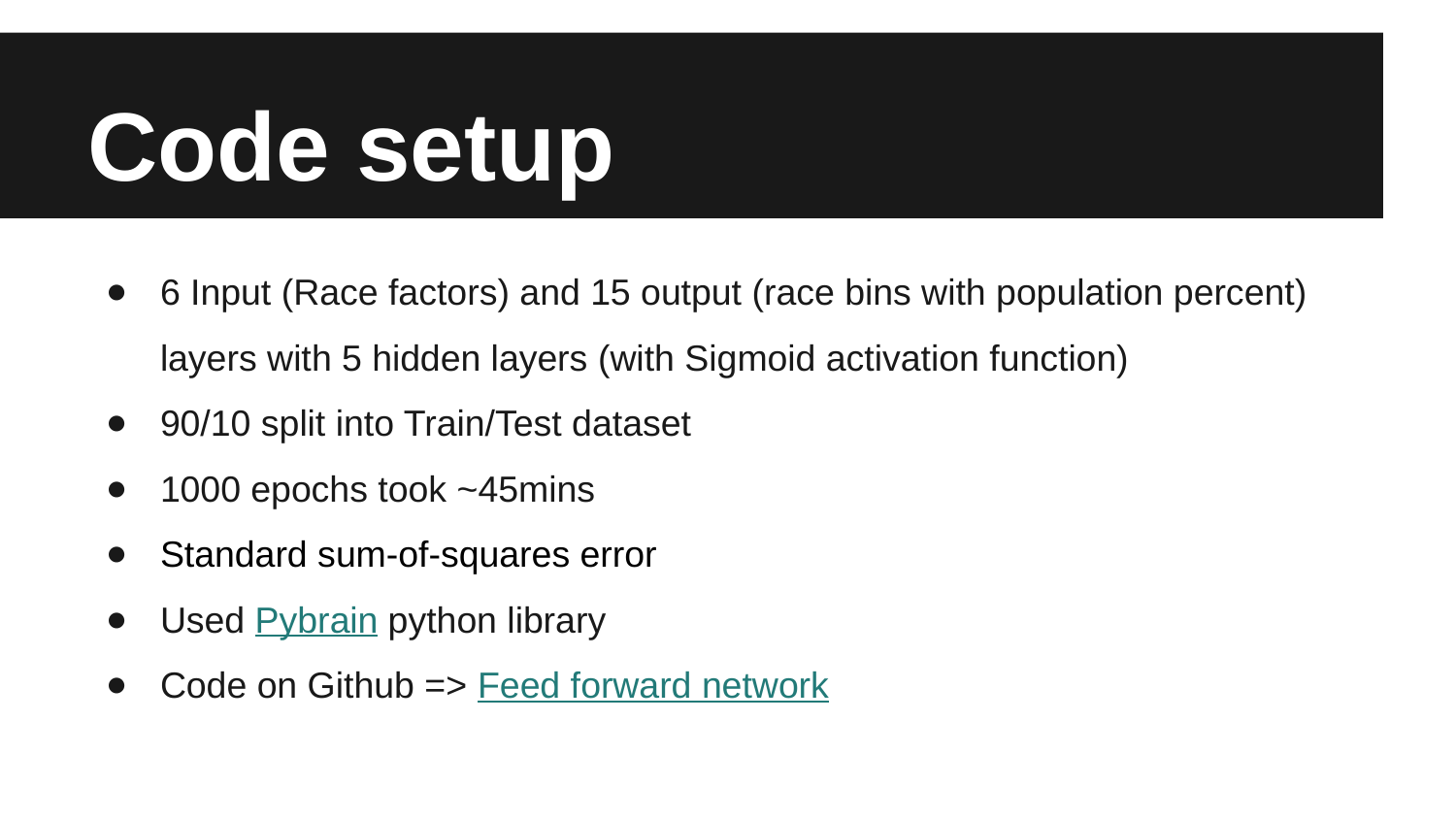

# Code setup
6 Input (Race factors) and 15 output (race bins with population percent) layers with 5 hidden layers (with Sigmoid activation function)
90/10 split into Train/Test dataset
1000 epochs took ~45mins
Standard sum-of-squares error
Used Pybrain python library
Code on Github => Feed forward network